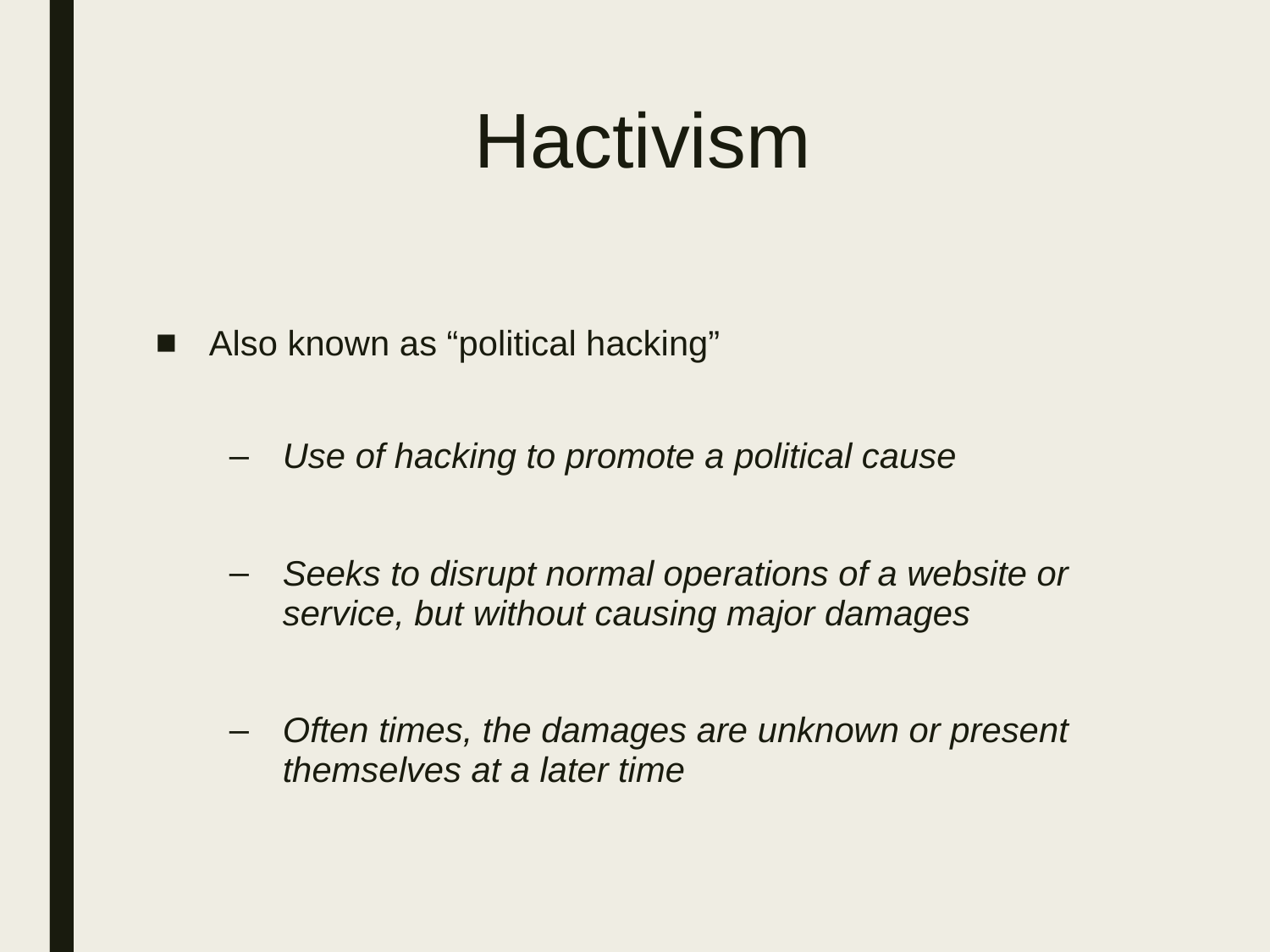

# Hactivism
Also known as “political hacking”

Use of hacking to promote a political cause

Seeks to disrupt normal operations of a website or service, but without causing major damages

Often times, the damages are unknown or present themselves at a later time